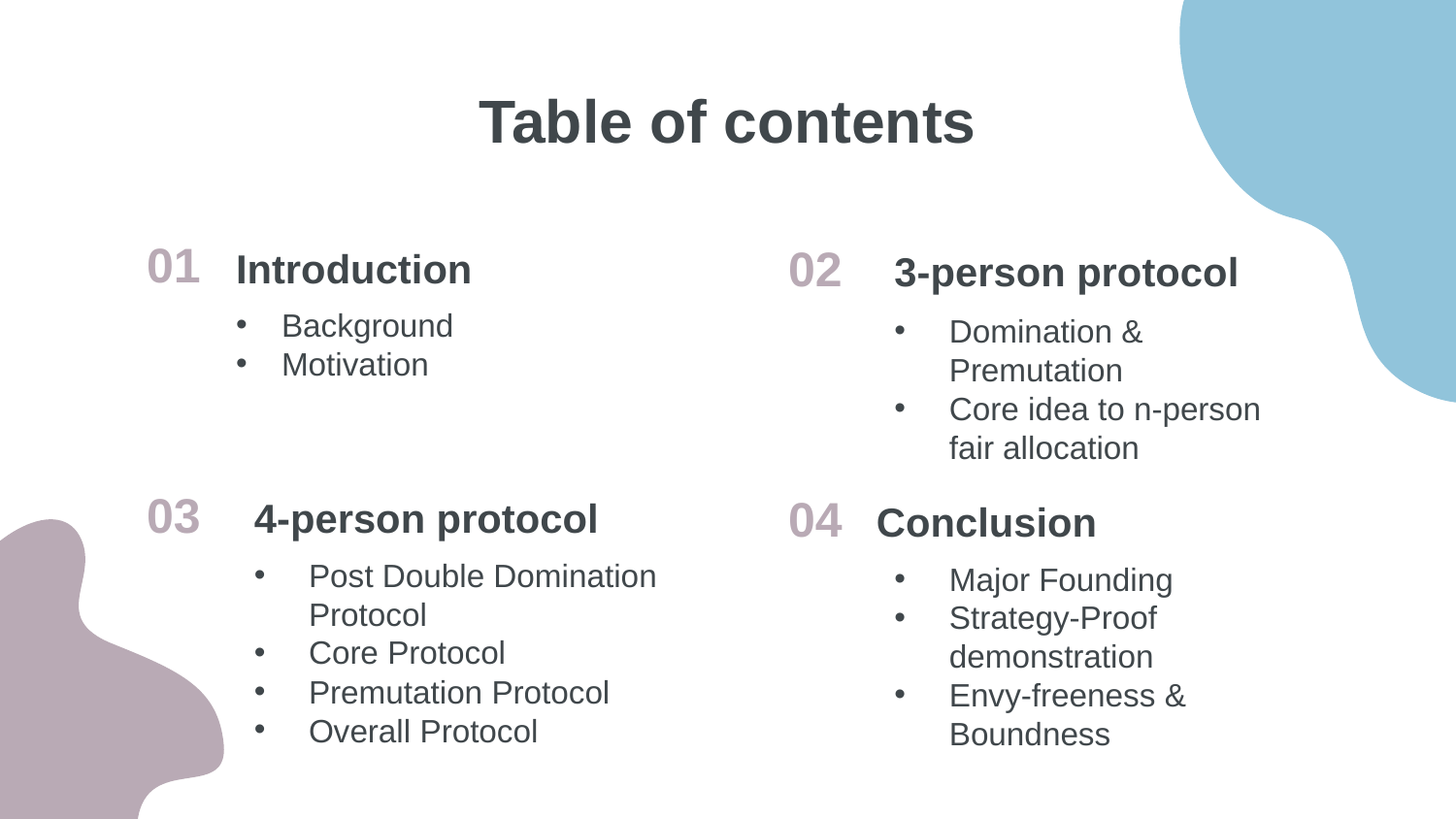

# Table of contents
01
Introduction
02
3-person protocol
Background
Motivation
Domination & Premutation
Core idea to n-person fair allocation
03
4-person protocol
04
Conclusion
Post Double Domination Protocol
Core Protocol
Premutation Protocol
Overall Protocol
Major Founding
Strategy-Proof demonstration
Envy-freeness & Boundness